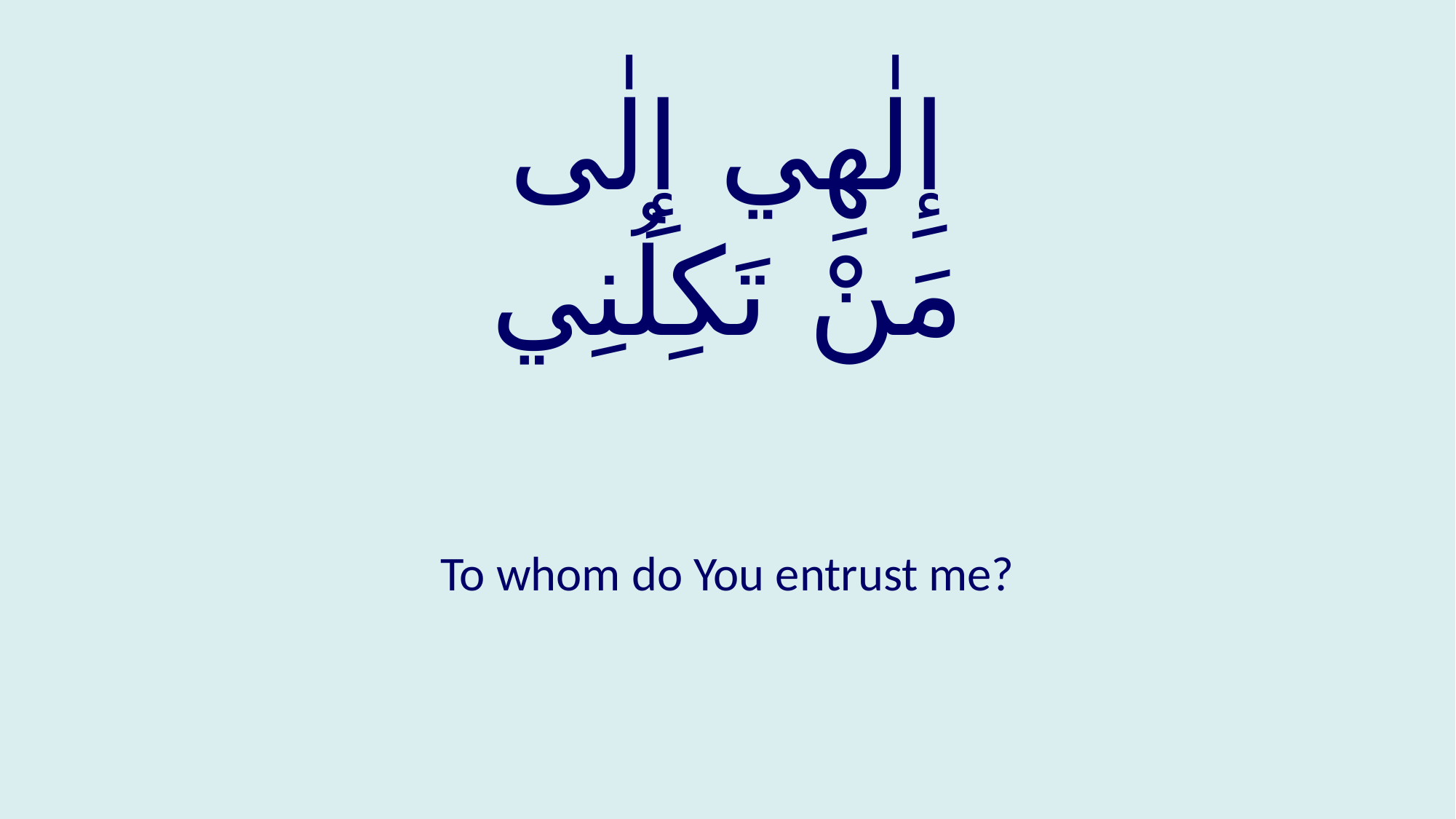

# إِلٰهِي إِلٰى مَنْ تَكِلُنِي
To whom do You entrust me?